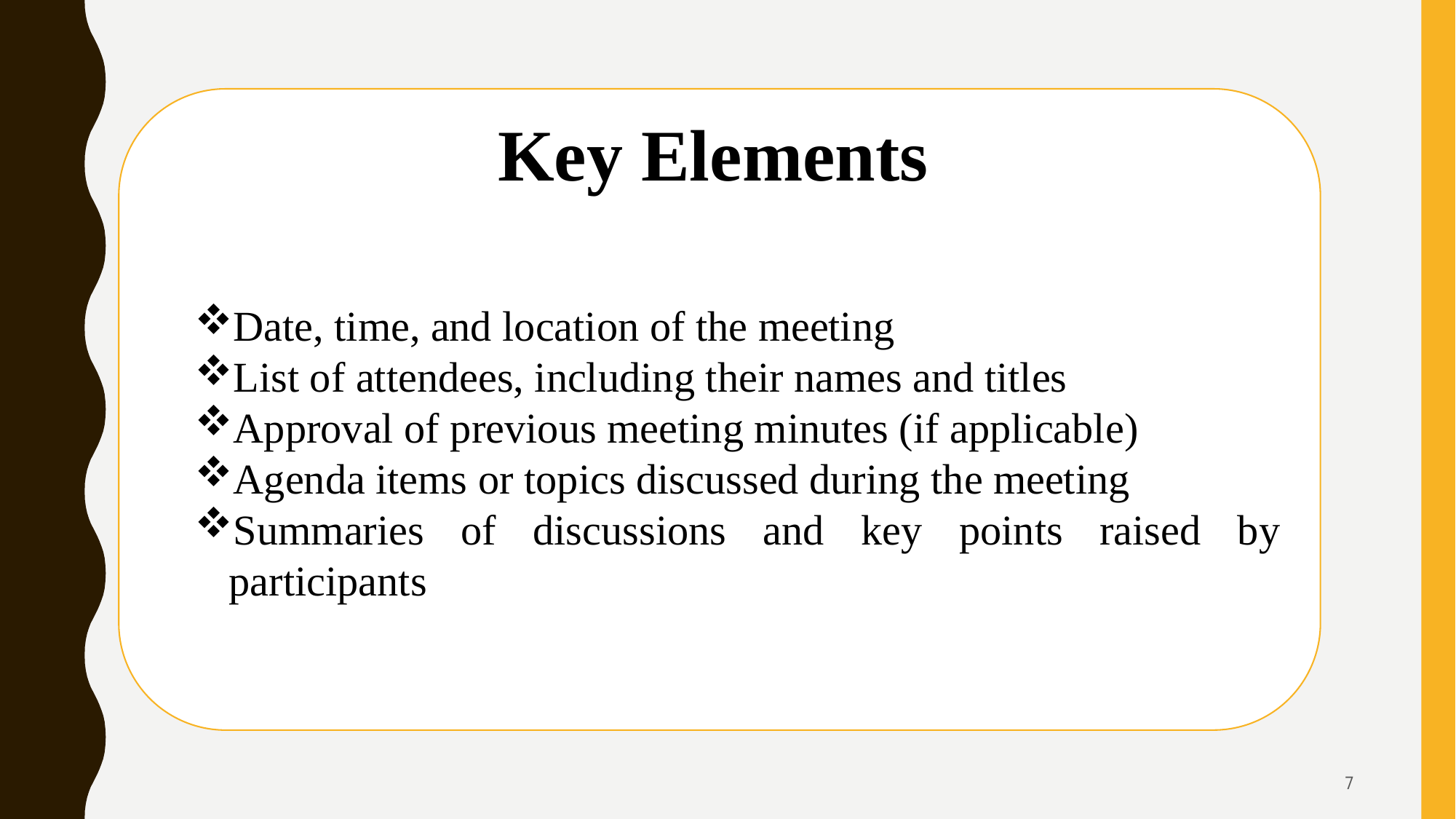

Key Elements
Date, time, and location of the meeting
List of attendees, including their names and titles
Approval of previous meeting minutes (if applicable)
Agenda items or topics discussed during the meeting
Summaries of discussions and key points raised by participants
7